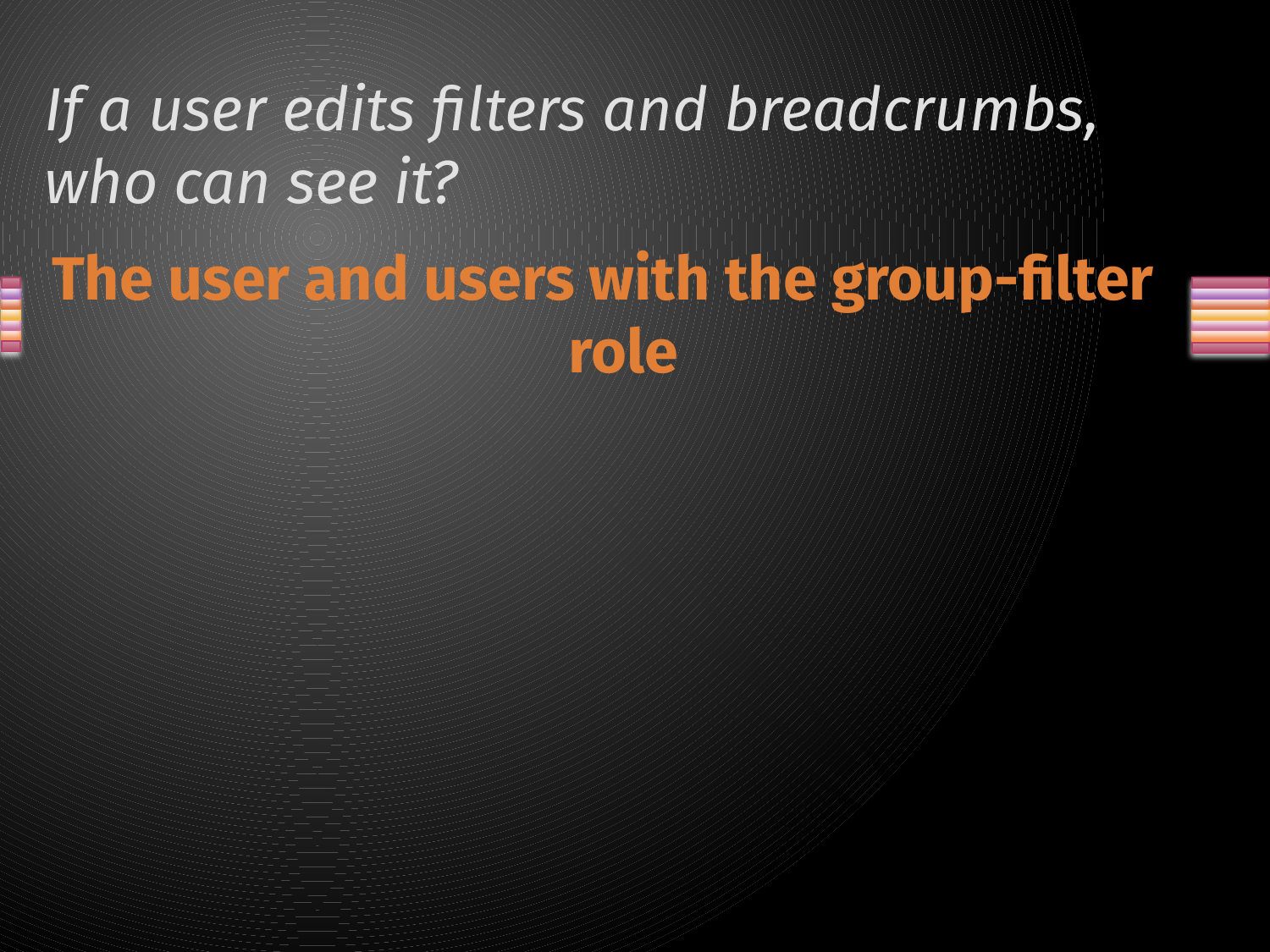

# If a user edits filters and breadcrumbs, who can see it?
The user and users with the group-filter role